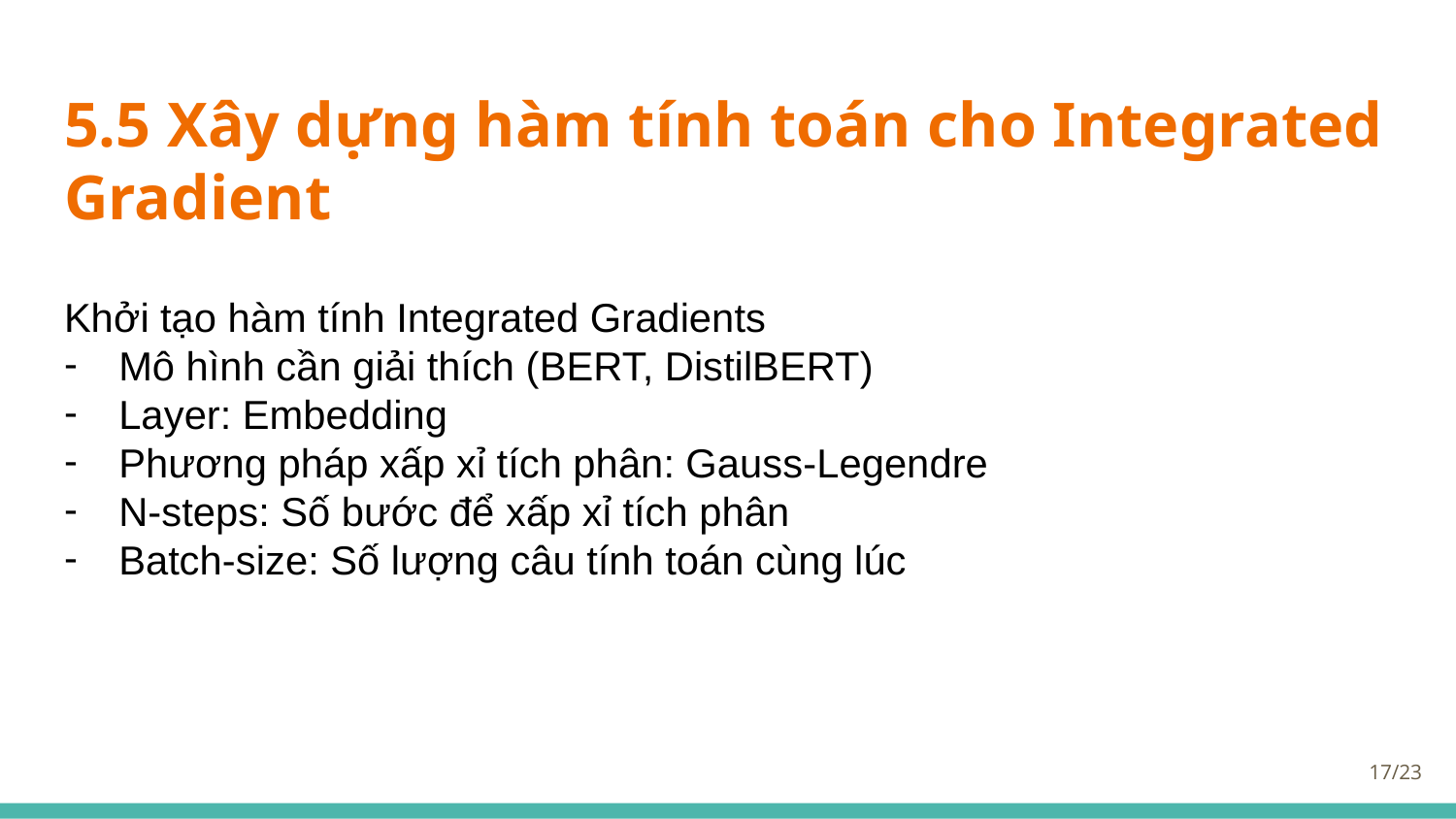

# 5.5 Xây dựng hàm tính toán cho Integrated Gradient
Khởi tạo hàm tính Integrated Gradients
Mô hình cần giải thích (BERT, DistilBERT)
Layer: Embedding
Phương pháp xấp xỉ tích phân: Gauss-Legendre
N-steps: Số bước để xấp xỉ tích phân
Batch-size: Số lượng câu tính toán cùng lúc

17/23